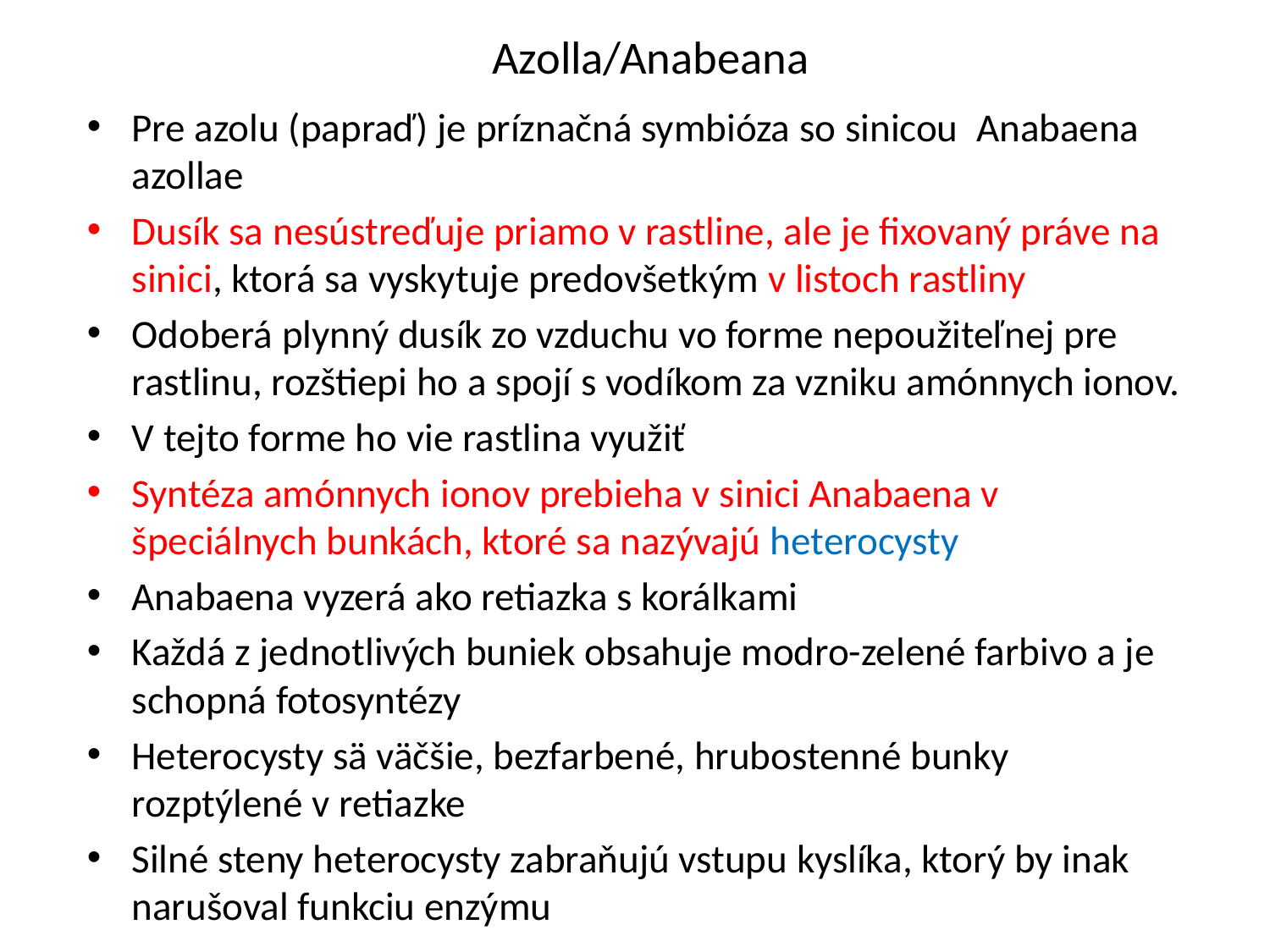

# Azolla/Anabeana
Pre azolu (papraď) je príznačná symbióza so sinicou  Anabaena azollae
Dusík sa nesústreďuje priamo v rastline, ale je fixovaný práve na sinici, ktorá sa vyskytuje predovšetkým v listoch rastliny
Odoberá plynný dusík zo vzduchu vo forme nepoužiteľnej pre rastlinu, rozštiepi ho a spojí s vodíkom za vzniku amónnych ionov.
V tejto forme ho vie rastlina využiť
Syntéza amónnych ionov prebieha v sinici Anabaena v špeciálnych bunkách, ktoré sa nazývajú heterocysty
Anabaena vyzerá ako retiazka s korálkami
Každá z jednotlivých buniek obsahuje modro-zelené farbivo a je schopná fotosyntézy
Heterocysty sä väčšie, bezfarbené, hrubostenné bunky rozptýlené v retiazke
Silné steny heterocysty zabraňujú vstupu kyslíka, ktorý by inak narušoval funkciu enzýmu